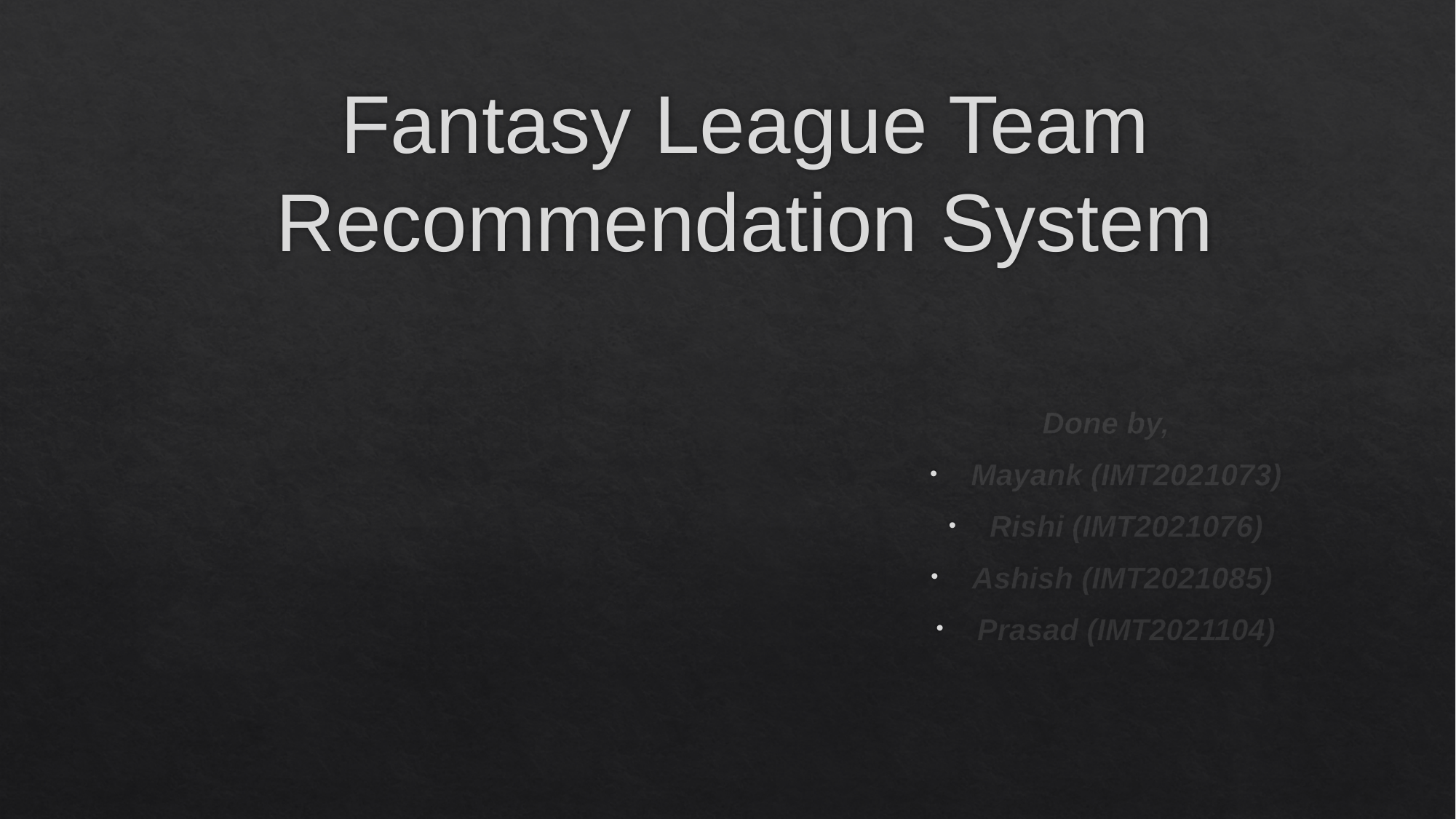

# Fantasy League Team Recommendation System
Done by,
Mayank (IMT2021073)
Rishi (IMT2021076)
Ashish (IMT2021085)
Prasad (IMT2021104)